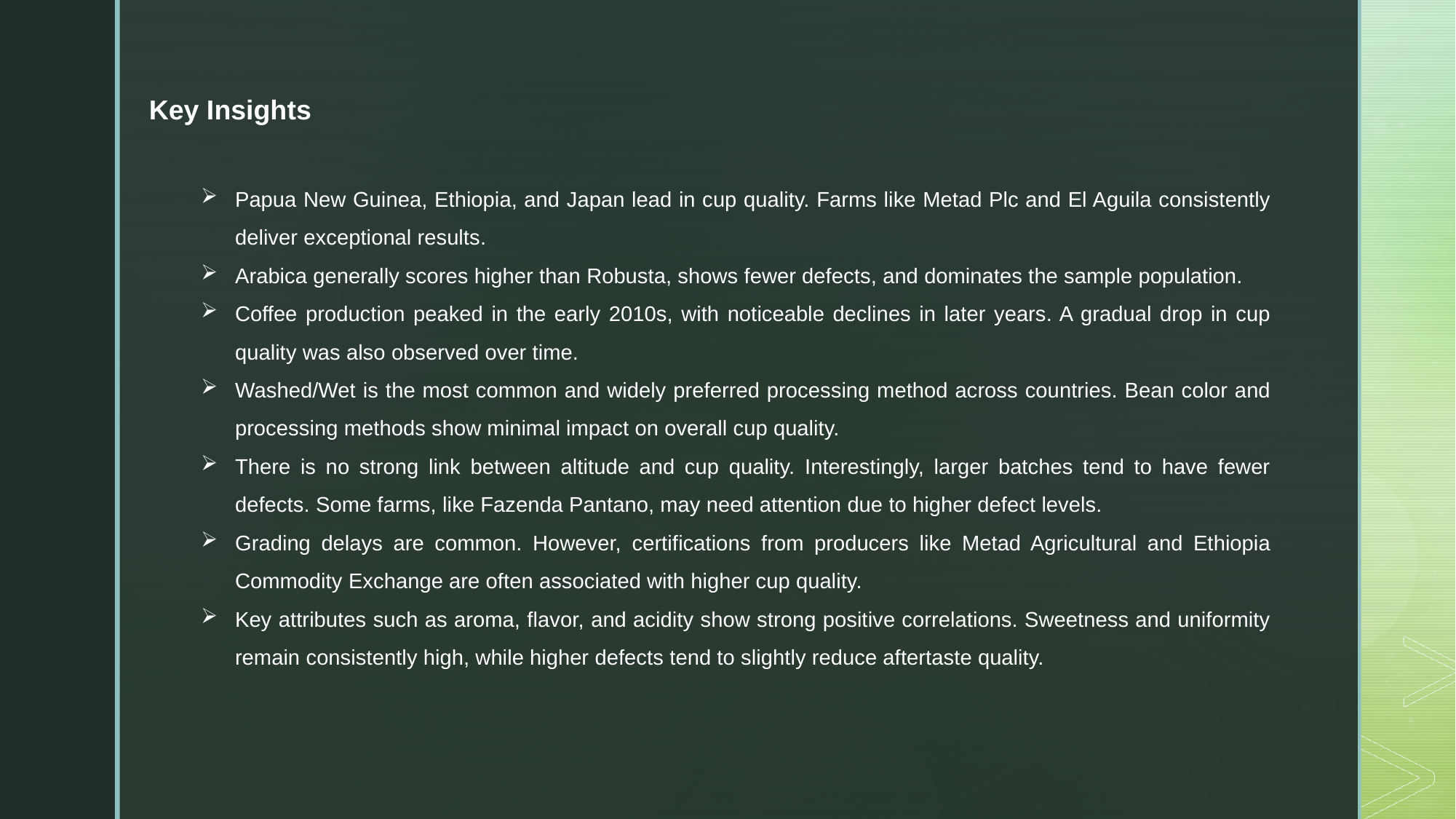

Key Insights
Papua New Guinea, Ethiopia, and Japan lead in cup quality. Farms like Metad Plc and El Aguila consistently deliver exceptional results.
Arabica generally scores higher than Robusta, shows fewer defects, and dominates the sample population.
Coffee production peaked in the early 2010s, with noticeable declines in later years. A gradual drop in cup quality was also observed over time.
Washed/Wet is the most common and widely preferred processing method across countries. Bean color and processing methods show minimal impact on overall cup quality.
There is no strong link between altitude and cup quality. Interestingly, larger batches tend to have fewer defects. Some farms, like Fazenda Pantano, may need attention due to higher defect levels.
Grading delays are common. However, certifications from producers like Metad Agricultural and Ethiopia Commodity Exchange are often associated with higher cup quality.
Key attributes such as aroma, flavor, and acidity show strong positive correlations. Sweetness and uniformity remain consistently high, while higher defects tend to slightly reduce aftertaste quality.